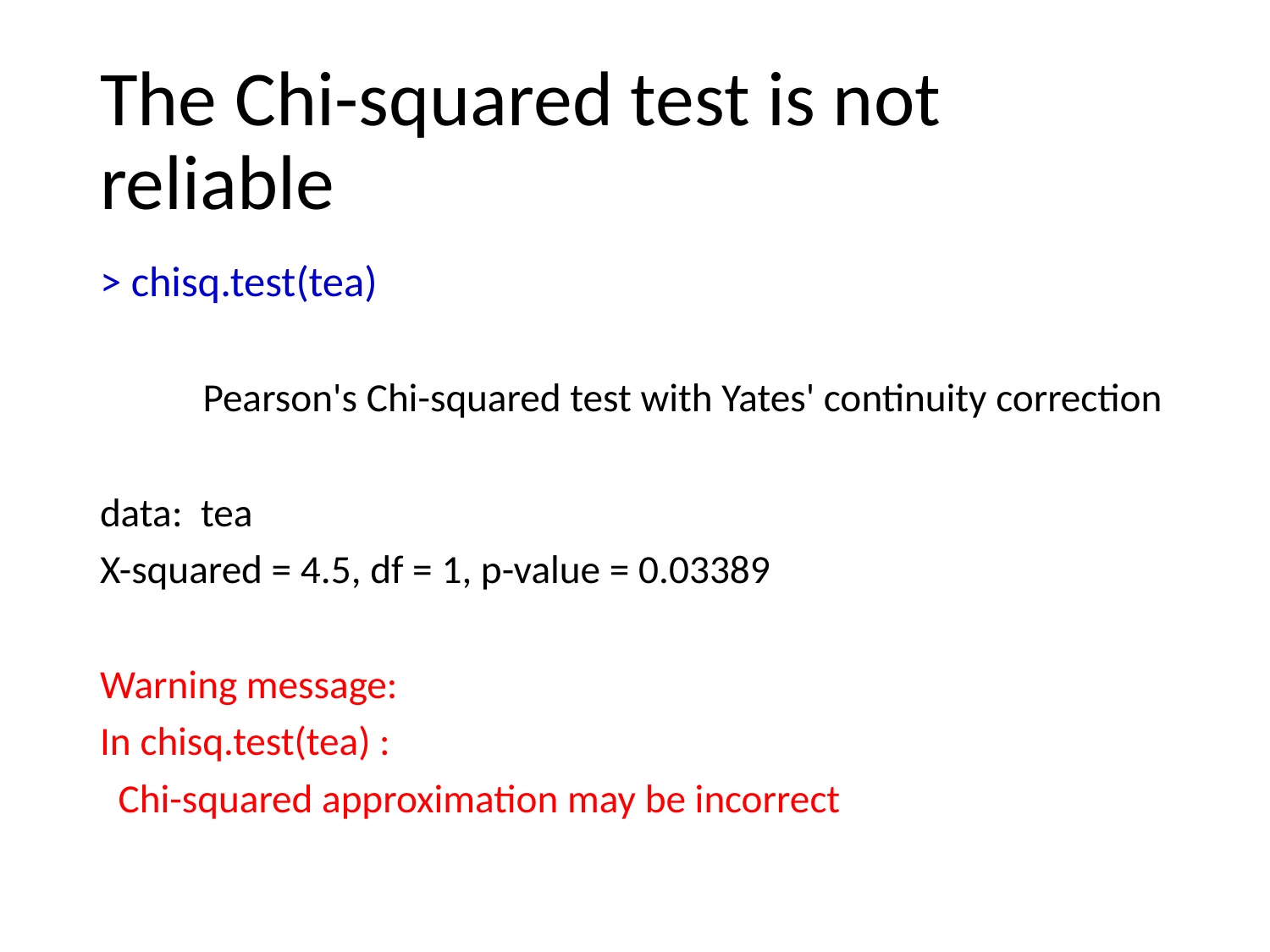

# The Chi-squared test is not reliable
> chisq.test(tea)

	Pearson's Chi-squared test with Yates' continuity correction

data:  tea
X-squared = 4.5, df = 1, p-value = 0.03389

Warning message:
In chisq.test(tea) :
  Chi-squared approximation may be incorrect